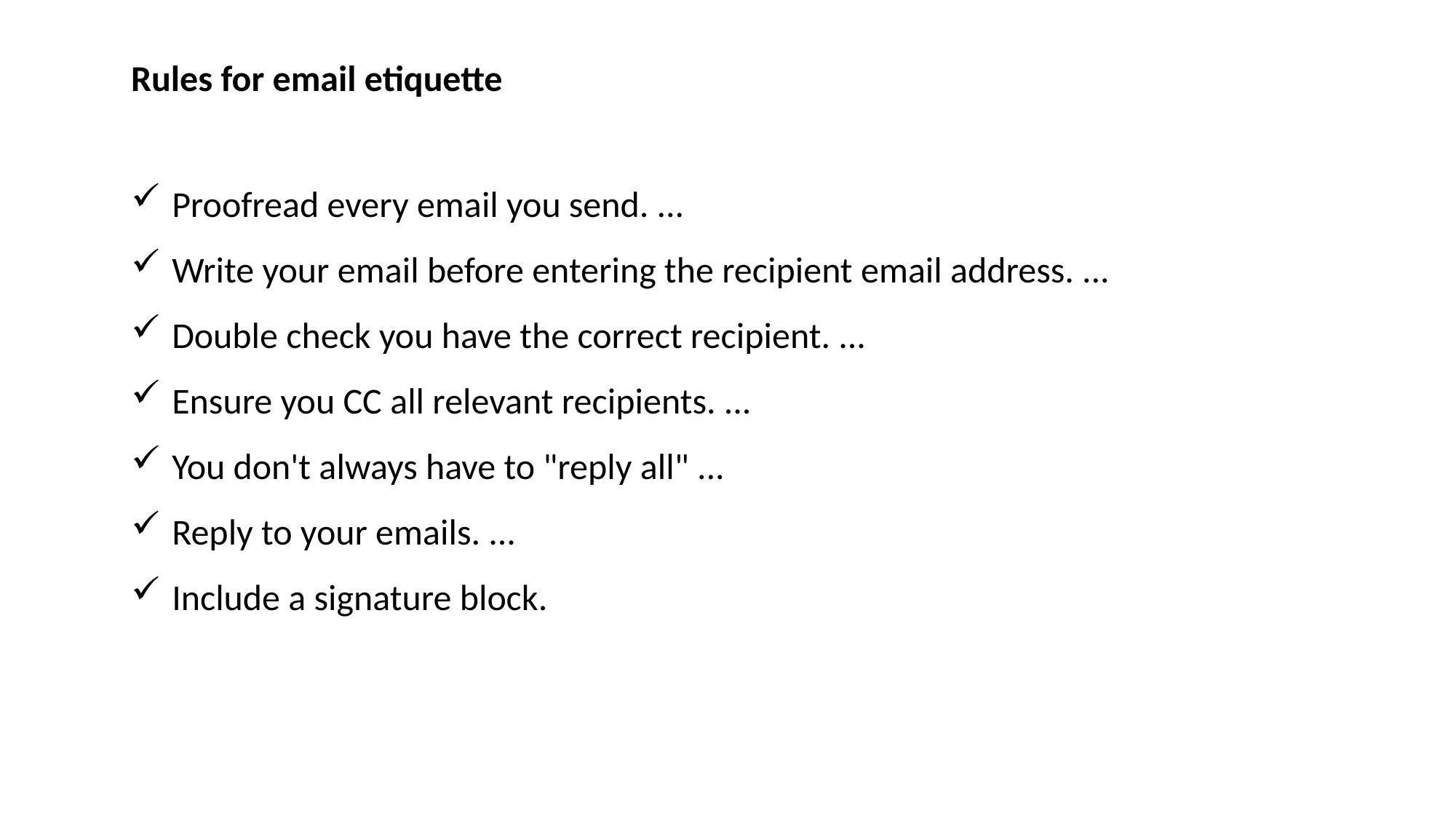

Rules for email etiquette

Proofread every email you send. ...
Write your email before entering the recipient email address. ...
Double check you have the correct recipient. ...
Ensure you CC all relevant recipients. ...
You don't always have to "reply all" ...
Reply to your emails. ...
Include a signature block.